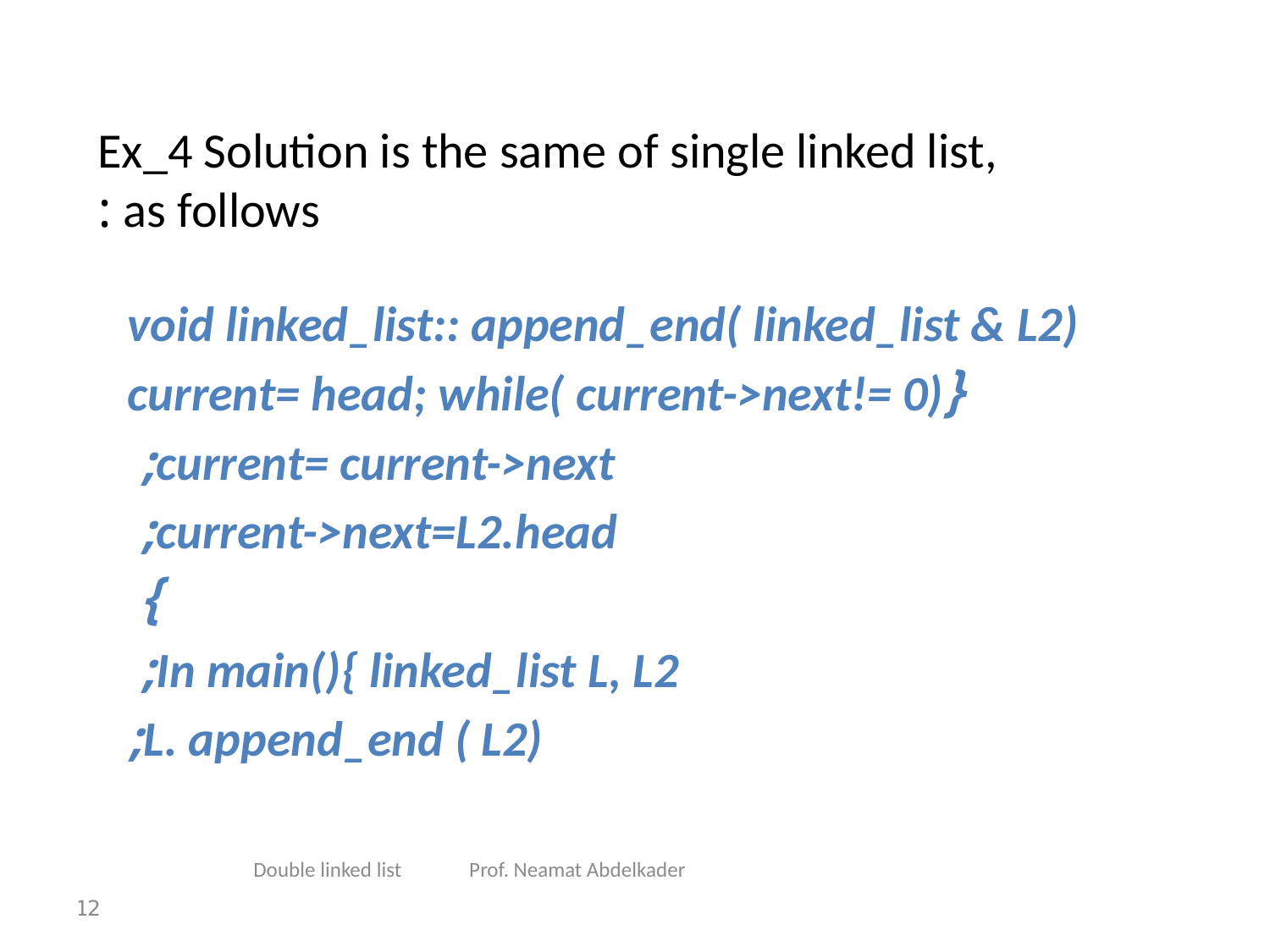

# Ex_4 Solution is the same of single linked list, as follows:
void linked_list:: append_end( linked_list & L2)
{current= head; while( current->next!= 0)
      current= current->next;
      current->next=L2.head;
       }
In main(){ linked_list L, L2;
L. append_end ( L2);

Double linked list              Prof. Neamat Abdelkader
12